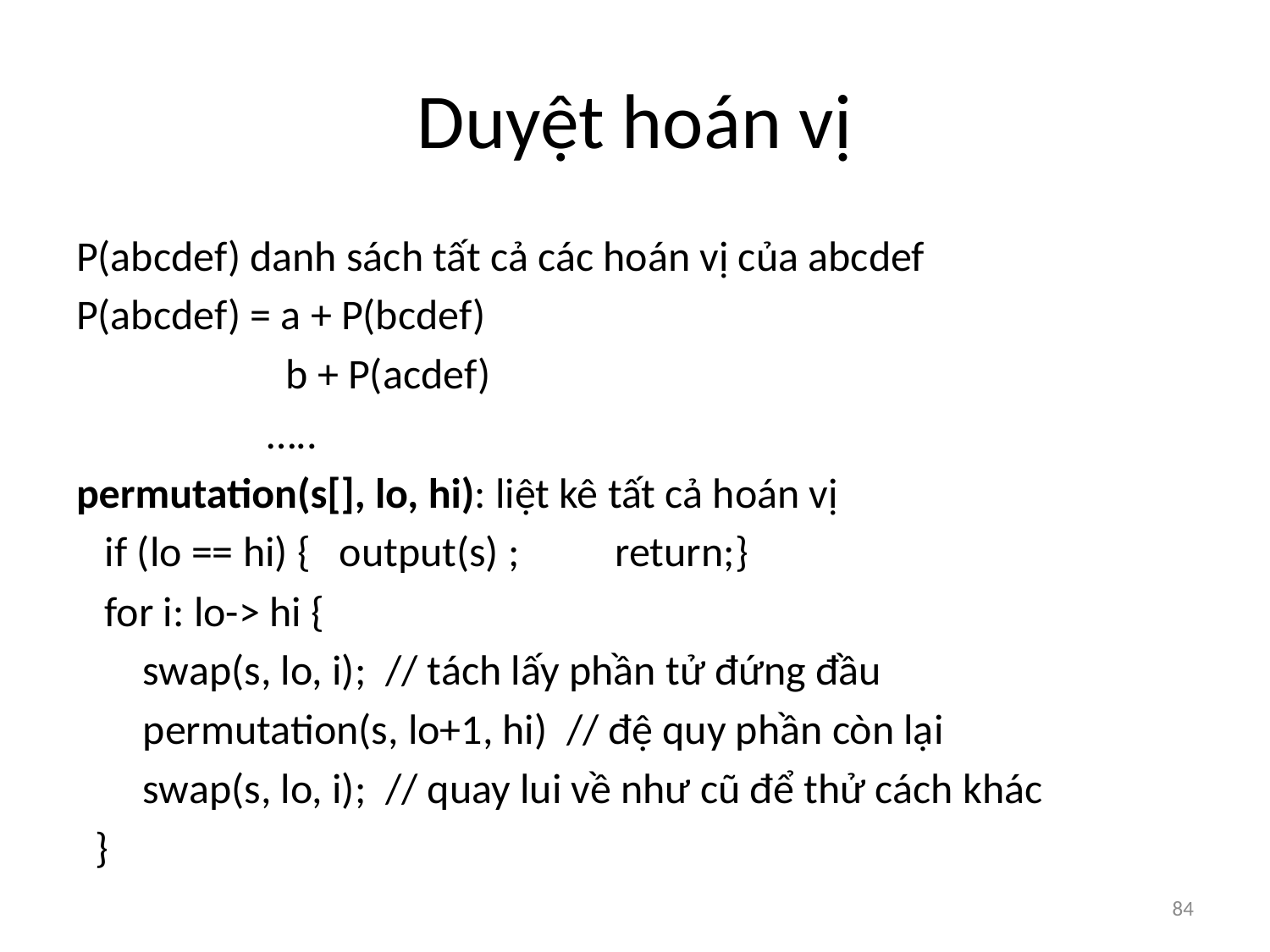

# Duyệt hoán vị
P(abcdef) danh sách tất cả các hoán vị của abcdef
P(abcdef) = a + P(bcdef)
                      b + P(acdef)
                    …..
permutation(s[], lo, hi): liệt kê tất cả hoán vị
   if (lo == hi) {   output(s) ;          return;}
   for i: lo-> hi {
       swap(s, lo, i);  // tách lấy phần tử đứng đầu
       permutation(s, lo+1, hi)  // đệ quy phần còn lại
	  swap(s, lo, i);  // quay lui về như cũ để thử cách khác
  }

84